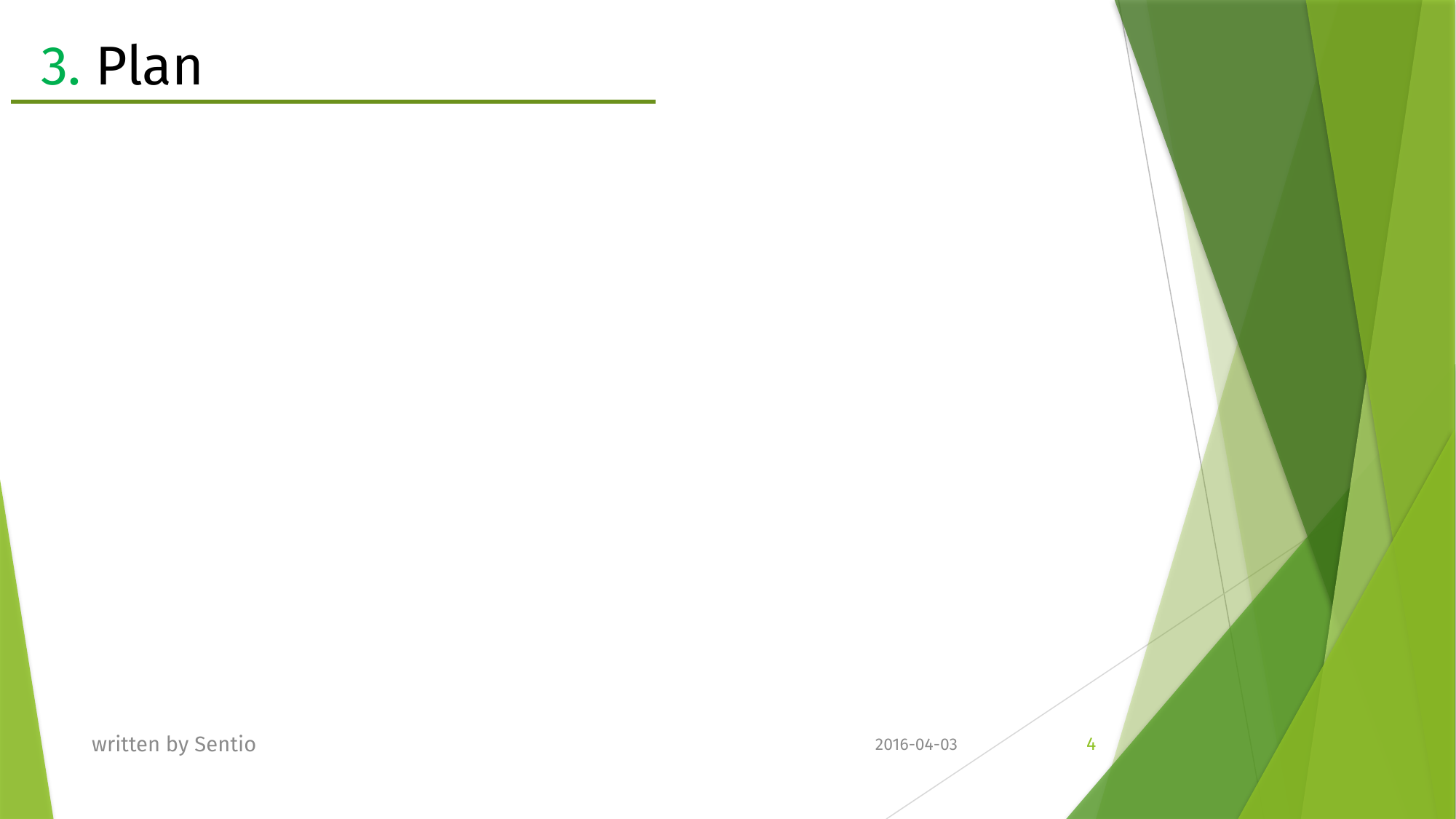

# 3. Plan

written by Sentio
2016-04-03
4